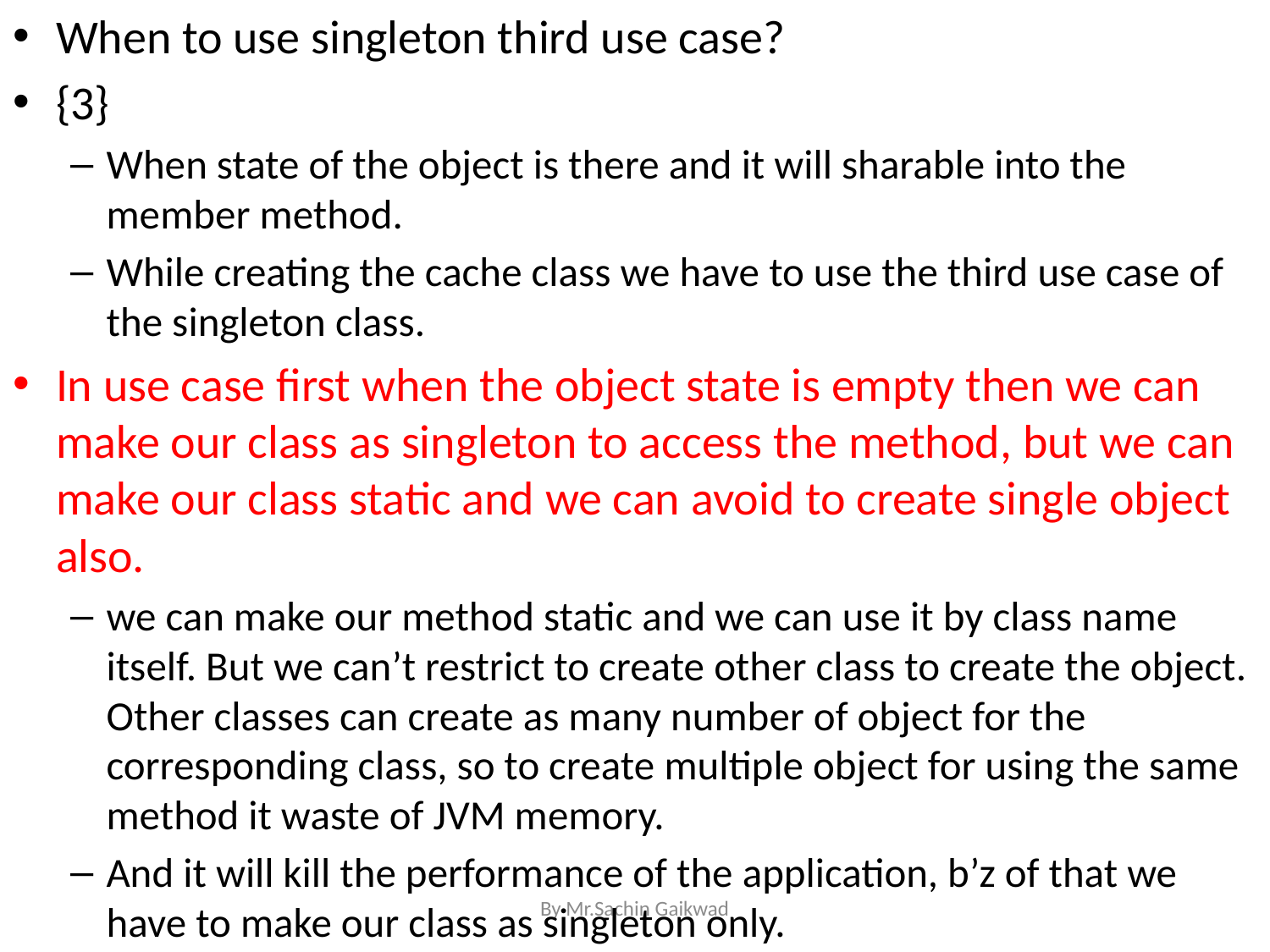

When to use singleton third use case?
{3}
When state of the object is there and it will sharable into the member method.
While creating the cache class we have to use the third use case of the singleton class.
In use case first when the object state is empty then we can make our class as singleton to access the method, but we can make our class static and we can avoid to create single object also.
we can make our method static and we can use it by class name itself. But we can’t restrict to create other class to create the object. Other classes can create as many number of object for the corresponding class, so to create multiple object for using the same method it waste of JVM memory.
And it will kill the performance of the application, b’z of that we have to make our class as singleton only.

By Mr.Sachin Gaikwad